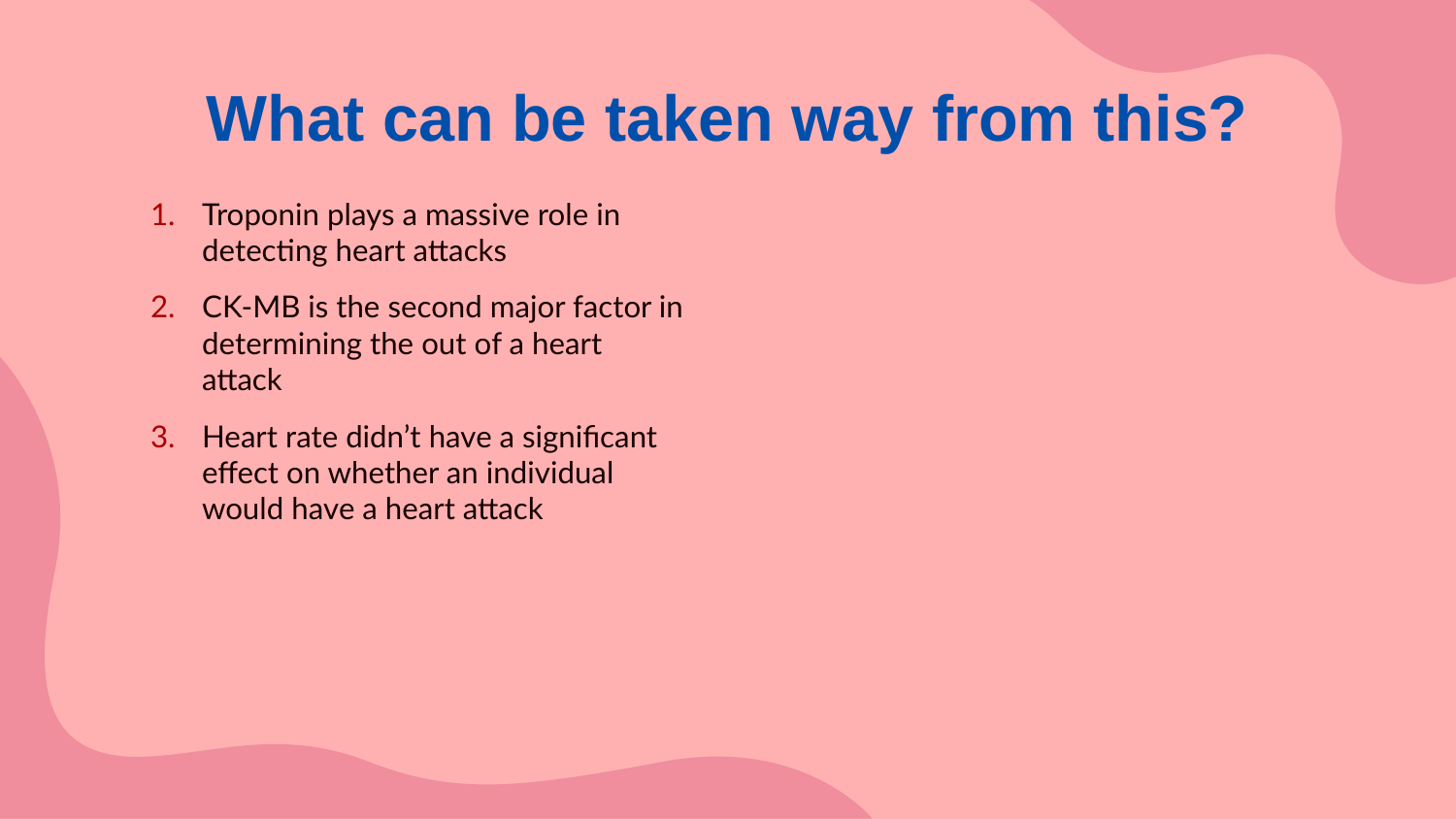

# What can be taken way from this?
Troponin plays a massive role in detecting heart attacks
CK-MB is the second major factor in determining the out of a heart attack
Heart rate didn’t have a significant effect on whether an individual would have a heart attack